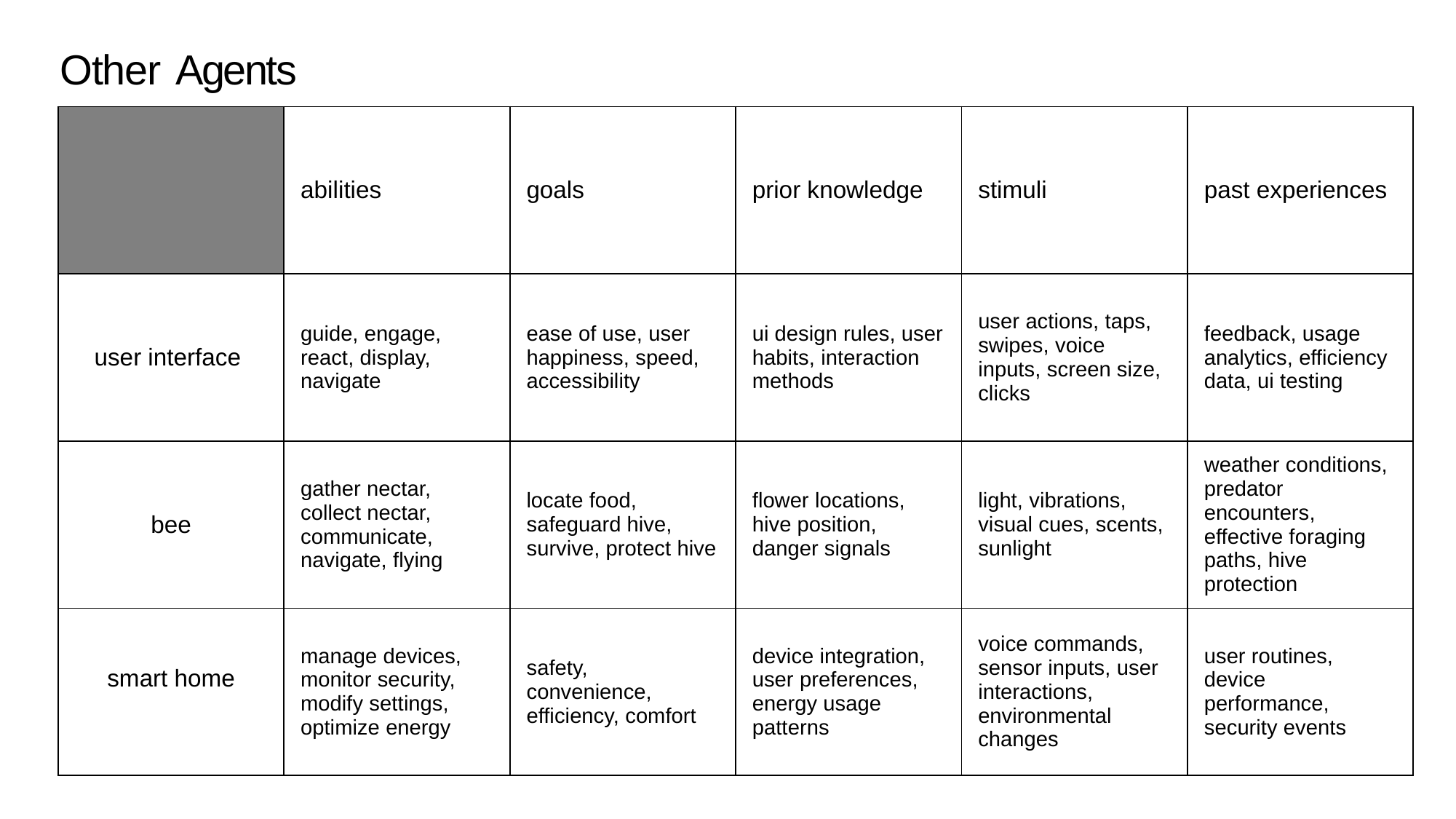

Other Agents
|  | abilities | goals | prior knowledge | stimuli | past experiences |
| --- | --- | --- | --- | --- | --- |
| user interface | guide, engage, react, display, navigate | ease of use, user happiness, speed, accessibility | ui design rules, user habits, interaction methods | user actions, taps, swipes, voice inputs, screen size, clicks | feedback, usage analytics, efficiency data, ui testing |
| bee | gather nectar, collect nectar, communicate, navigate, flying | locate food, safeguard hive, survive, protect hive | flower locations, hive position, danger signals | light, vibrations, visual cues, scents, sunlight | weather conditions, predator encounters, effective foraging paths, hive protection |
| smart home | manage devices, monitor security, modify settings, optimize energy | safety, convenience, efficiency, comfort | device integration, user preferences, energy usage patterns | voice commands, sensor inputs, user interactions, environmental changes | user routines, device performance, security events |